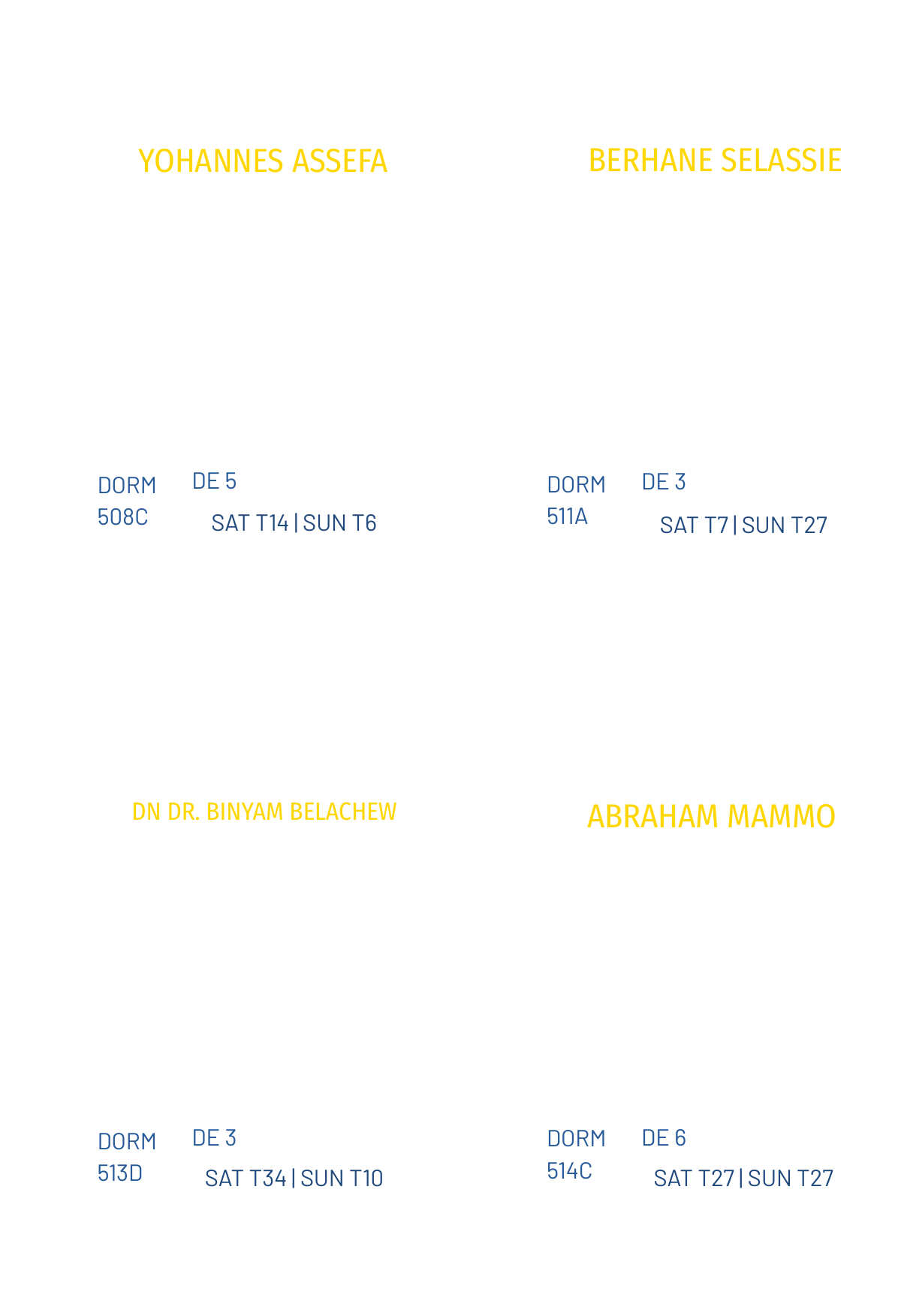

BERHANE SELASSIE
YOHANNES ASSEFA
VIRTUAL CAMPUS MINISTRY (VCM)
NEW
PARTICIPANT
PARTICIPANT
DE 5
DE 3
DORM
DORM
511A
508C
SAT T14 | SUN T6
SAT T7 | SUN T27
ABRAHAM MAMMO
DN DR. BINYAM BELACHEW
LOS ANGELES CAMPUS MINISTRY
COORDINATOR
PARTICIPANT

DE 3
DE 6
DORM
DORM
514C
513D
SAT T34 | SUN T10
SAT T27 | SUN T27